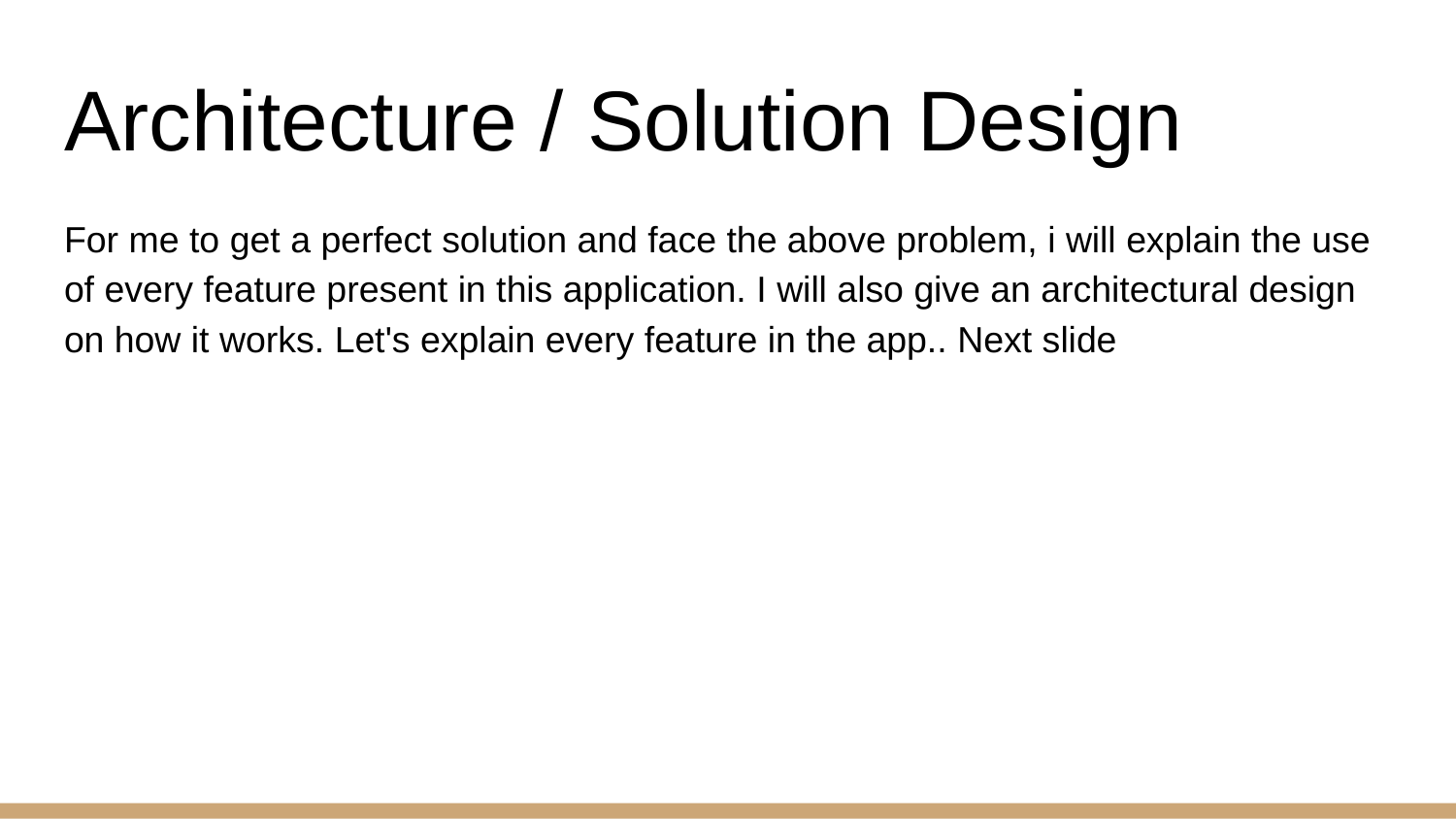

# Architecture / Solution Design
For me to get a perfect solution and face the above problem, i will explain the use of every feature present in this application. I will also give an architectural design on how it works. Let's explain every feature in the app.. Next slide